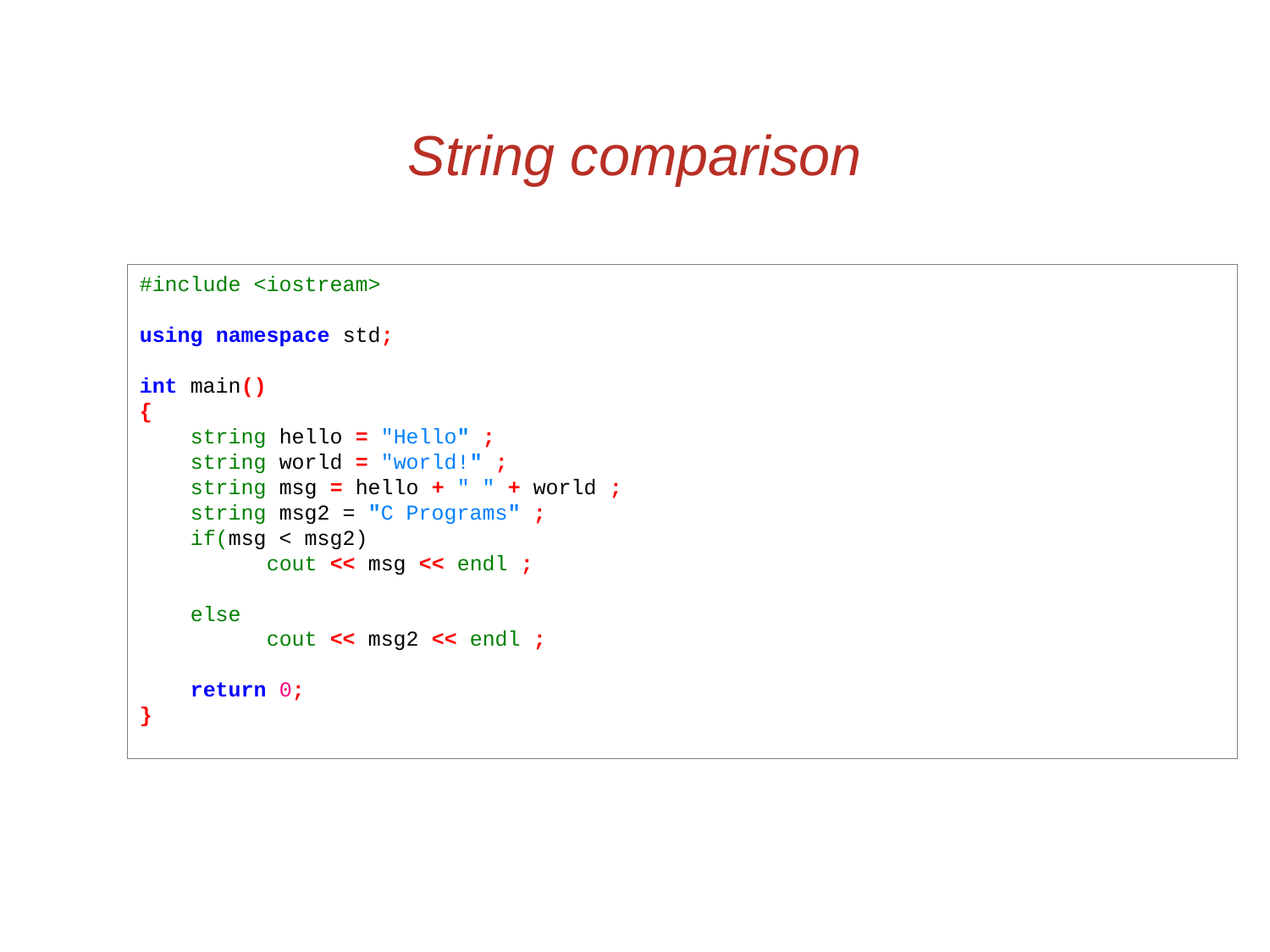

# String comparison
#include <iostream>

using namespace std;

int main()
{
    string hello = "Hello" ;
    string world = "world!" ;
    string msg = hello + " " + world ;
    string msg2 = "C Programs" ;
    if(msg < msg2)
	cout << msg << endl ;

    else
	cout << msg2 << endl ;

    return 0;
}